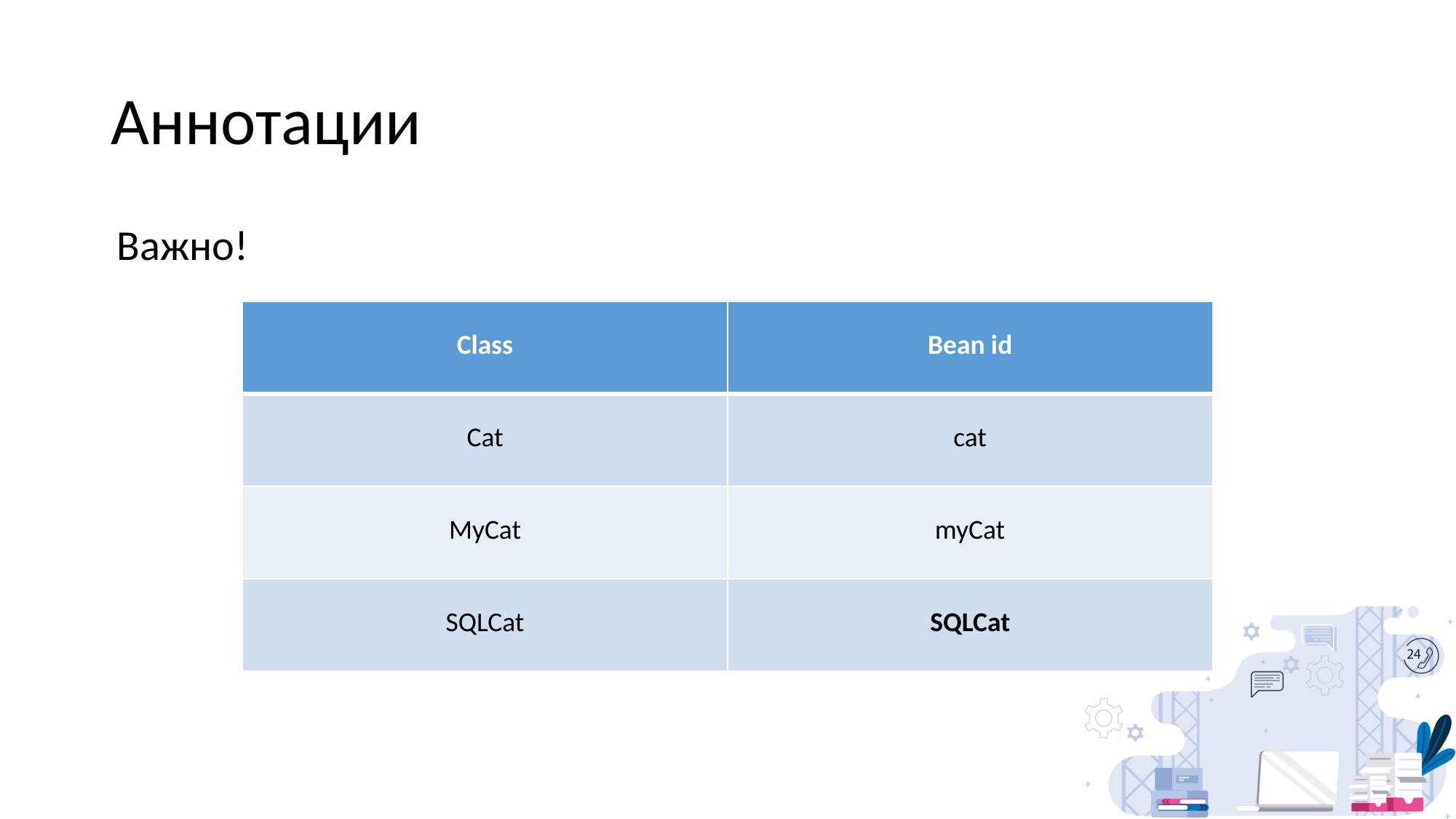

# Аннотации
Важно!

| Class | Bean id |
| --- | --- |
| Cat | cat |
| MyCat | myCat |
| SQLCat | SQLCat |